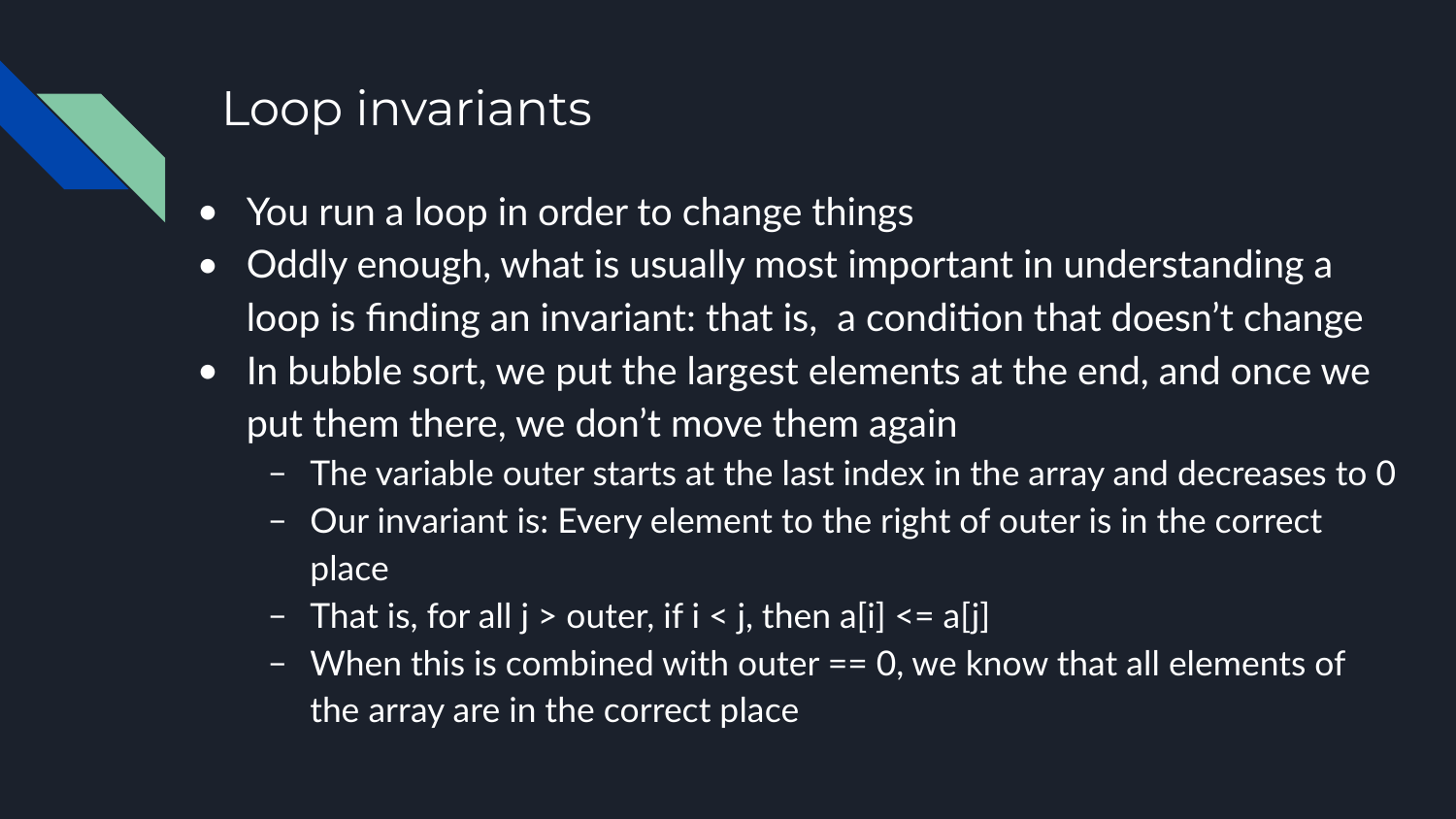

# Loop invariants
You run a loop in order to change things
Oddly enough, what is usually most important in understanding a loop is finding an invariant: that is,  a condition that doesn’t change
In bubble sort, we put the largest elements at the end, and once we put them there, we don’t move them again
The variable outer starts at the last index in the array and decreases to 0
Our invariant is: Every element to the right of outer is in the correct place
That is, for all j > outer, if i < j, then a[i] <= a[j]
When this is combined with outer == 0, we know that all elements of the array are in the correct place